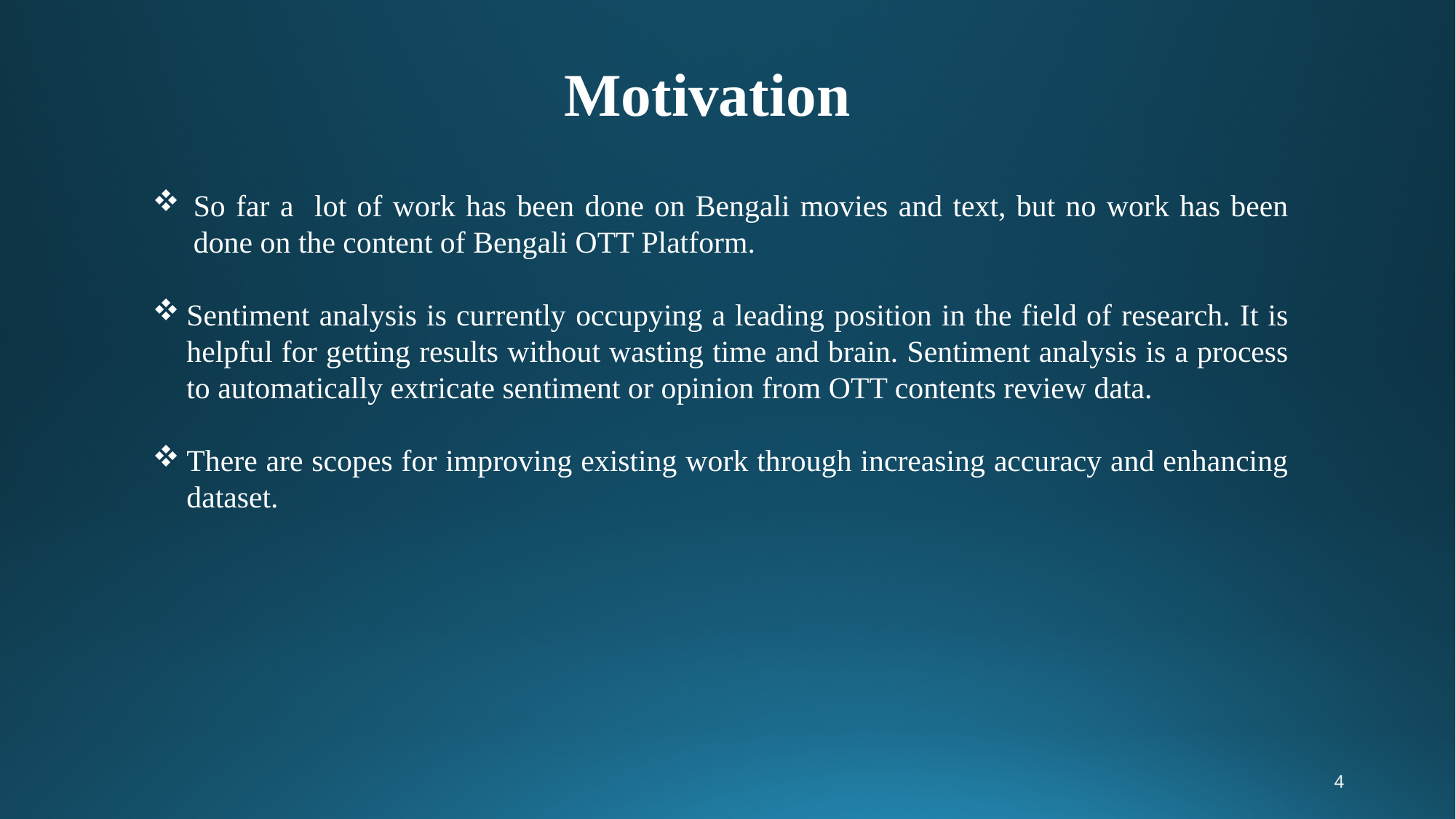

# Motivation
So far a  lot of work has been done on Bengali movies and text, but no work has been done on the content of Bengali OTT Platform.

Sentiment analysis is currently occupying a leading position in the field of research. It is helpful for getting results without wasting time and brain. Sentiment analysis is a process to automatically extricate sentiment or opinion from OTT contents review data.

There are scopes for improving existing work through increasing accuracy and enhancing dataset.

4